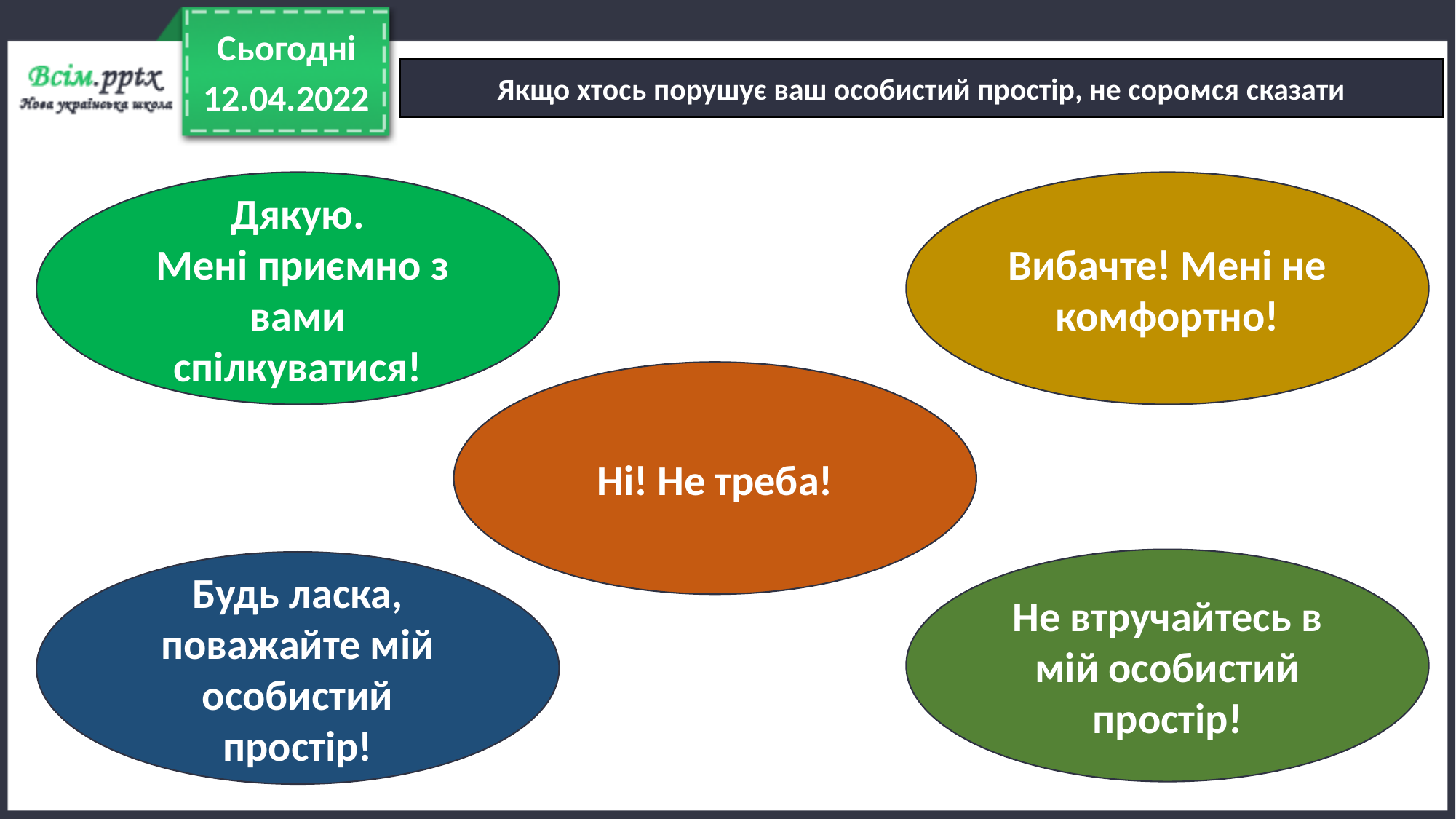

Сьогодні
Якщо хтось порушує ваш особистий простір, не соромся сказати
12.04.2022
Дякую.
 Мені приємно з вами спілкуватися!
Вибачте! Мені не комфортно!
Ні! Не треба!
Не втручайтесь в мій особистий простір!
Будь ласка, поважайте мій особистий простір!